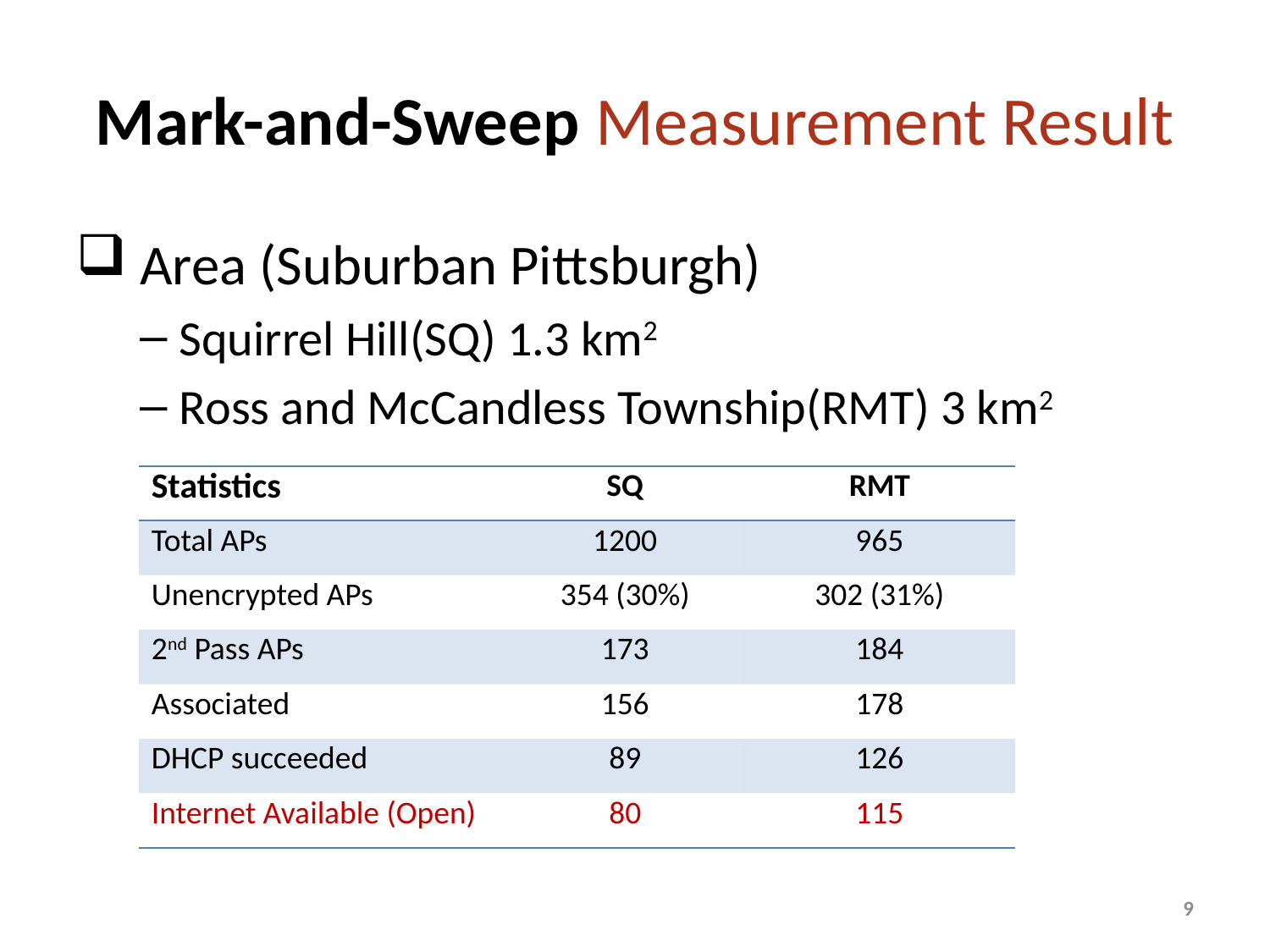

# Mark-and-Sweep Measurement Result
 Area (Suburban Pittsburgh)
Squirrel Hill(SQ) 1.3 km2
Ross and McCandless Township(RMT) 3 km2

Statistics
|  | SQ | RMT |
| --- | --- | --- |
| Total APs | 1200 | 965 |
| Unencrypted APs | 354 (30%) | 302 (31%) |
| 2nd Pass APs | 173 | 184 |
| Associated | 156 | 178 |
| DHCP succeeded | 89 | 126 |
| Internet Available (Open) | 80 | 115 |
9